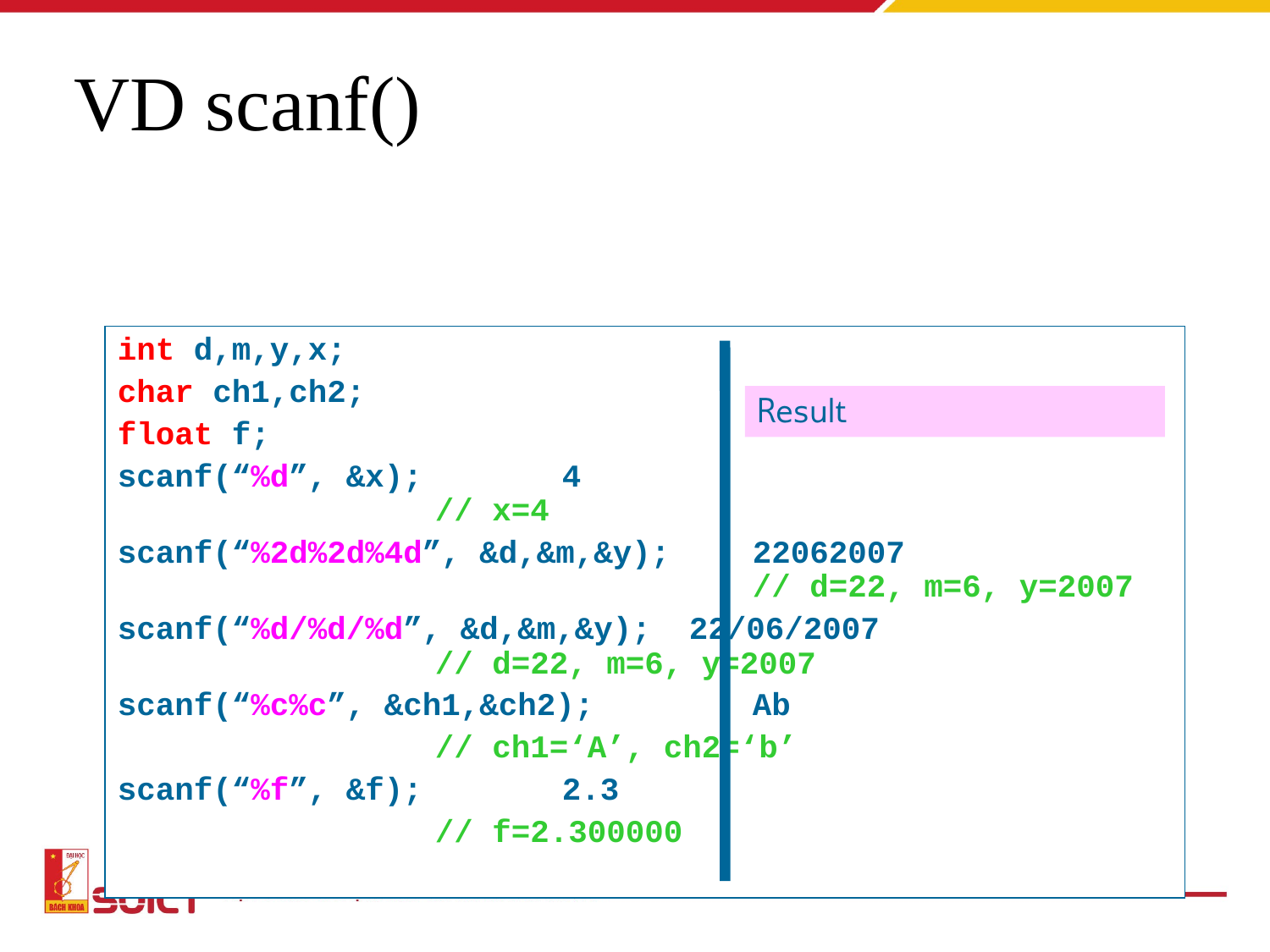

VD scanf()

int d,m,y,x;
char ch1,ch2;
float f;
scanf(“%d”, &x);			4
					// x=4
scanf(“%2d%2d%4d”, &d,&m,&y); 	22062007
                                	// d=22, m=6, y=2007
scanf(“%d/%d/%d”, &d,&m,&y);	22/06/2007
					// d=22, m=6, y=2007
scanf(“%c%c”, &ch1,&ch2);       	Ab
					// ch1=‘A’, ch2=‘b’
scanf(“%f”, &f);			2.3
					// f=2.300000

Result